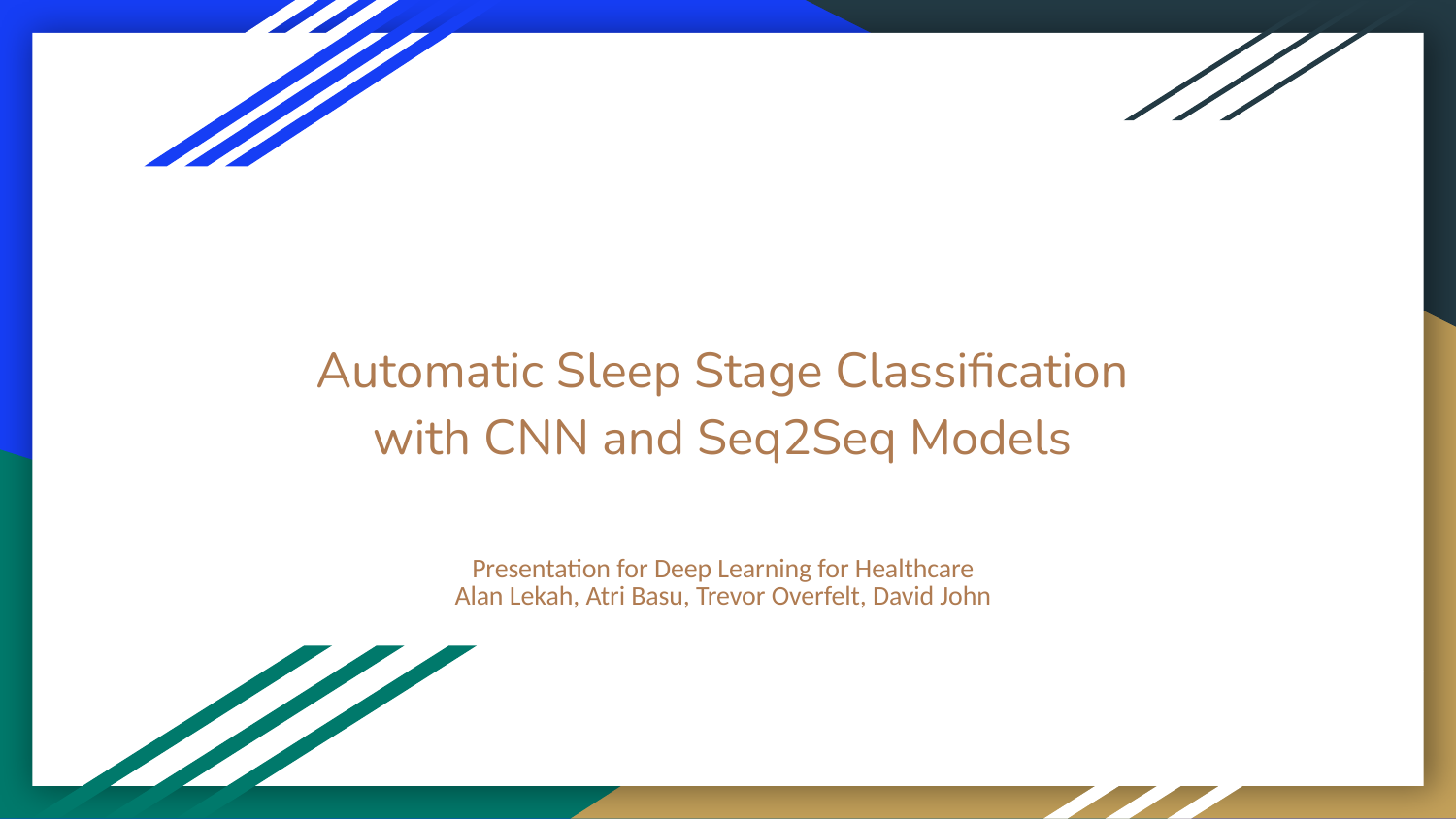

# Automatic Sleep Stage Classification with CNN and Seq2Seq Models
Presentation for Deep Learning for Healthcare
Alan Lekah, Atri Basu, Trevor Overfelt, David John